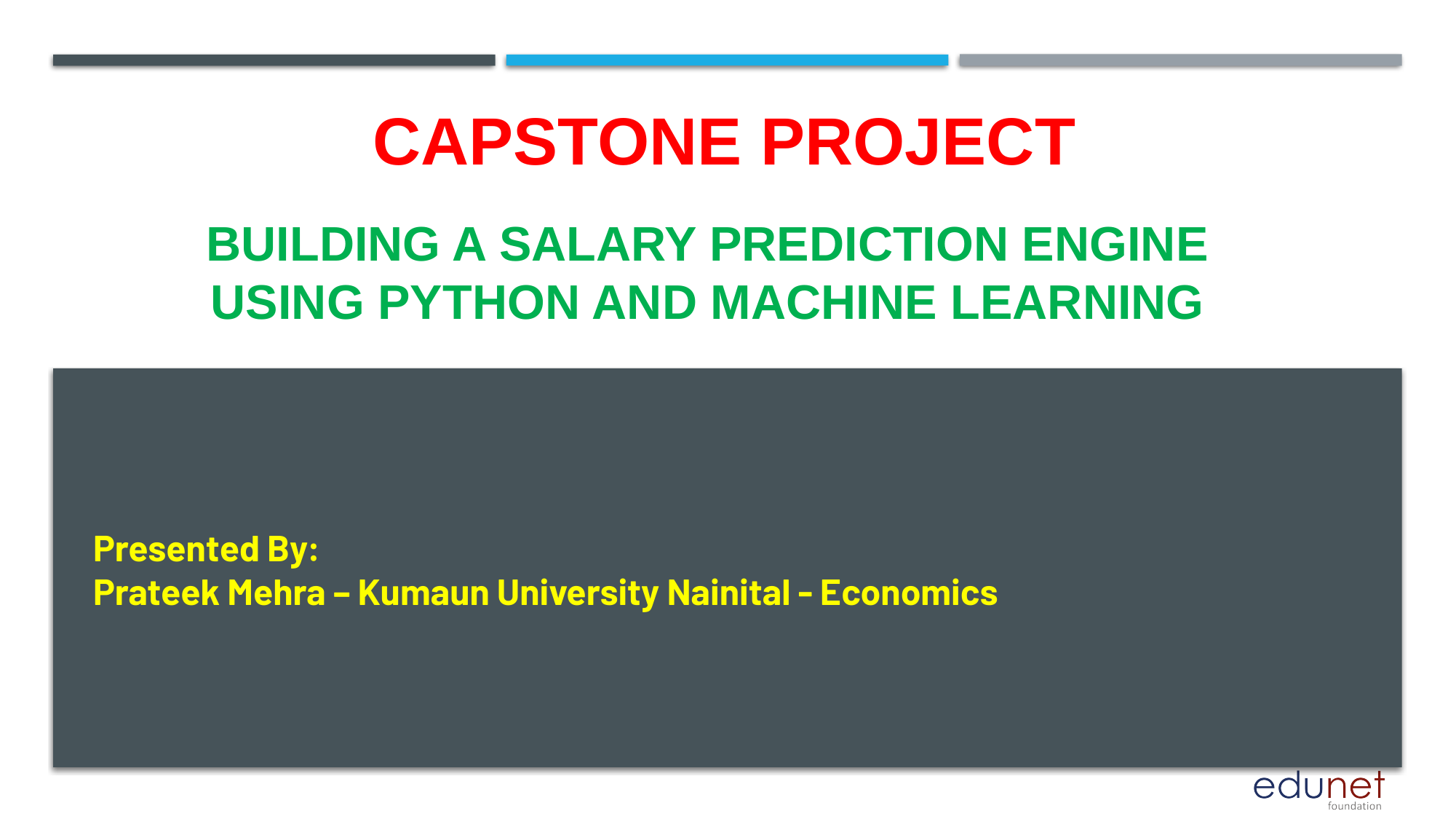

CAPSTONE PROJECT
# Building a salary prediction engine using python and machine learning
Presented By:
Prateek Mehra – Kumaun University Nainital - Economics